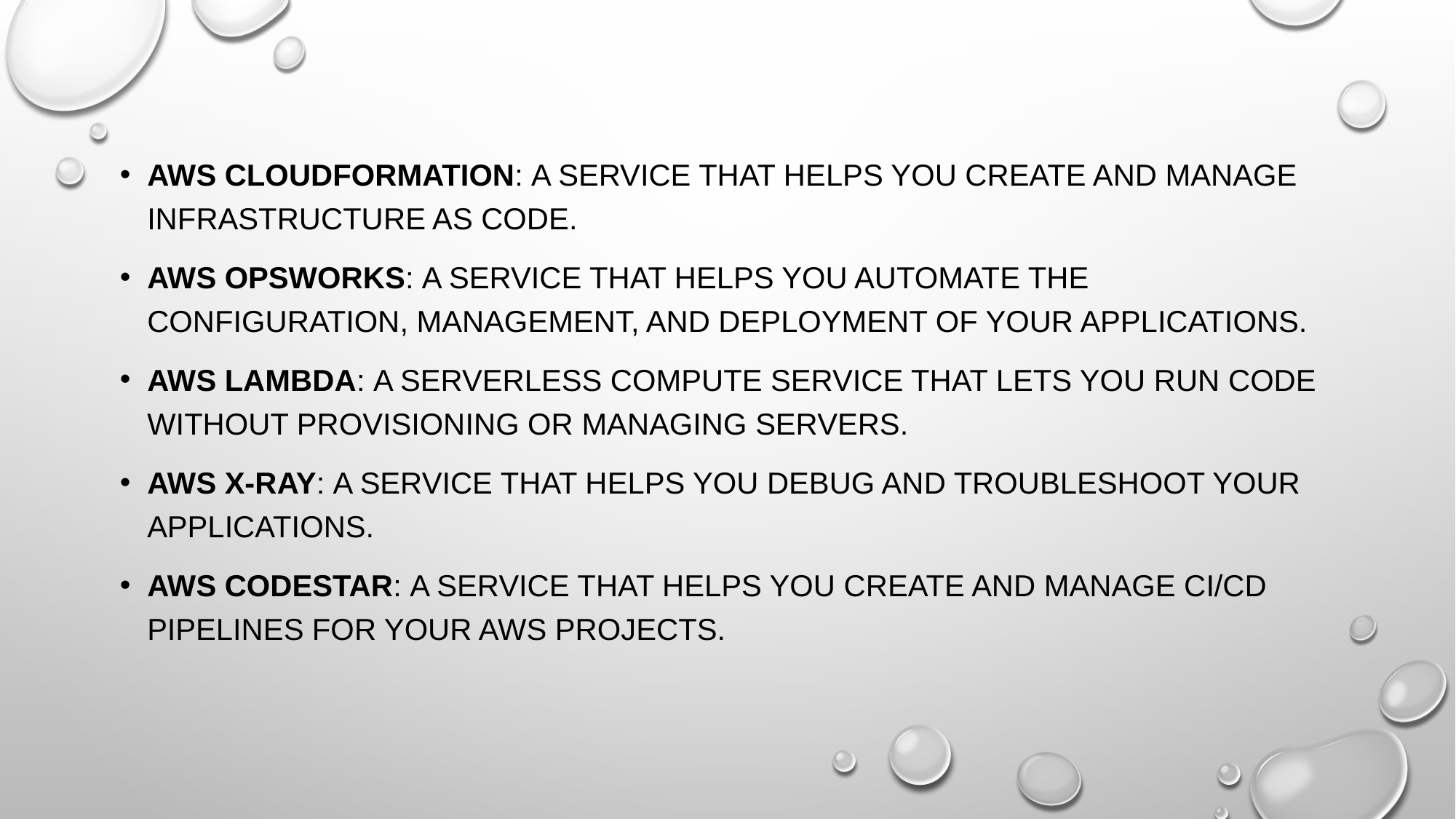

AWS CloudFormation: A service that helps you create and manage infrastructure as code.
AWS OpsWorks: A service that helps you automate the configuration, management, and deployment of your applications.
AWS Lambda: A serverless compute service that lets you run code without provisioning or managing servers.
AWS X-Ray: A service that helps you debug and troubleshoot your applications.
AWS CodeStar: A service that helps you create and manage CI/CD pipelines for your AWS projects.